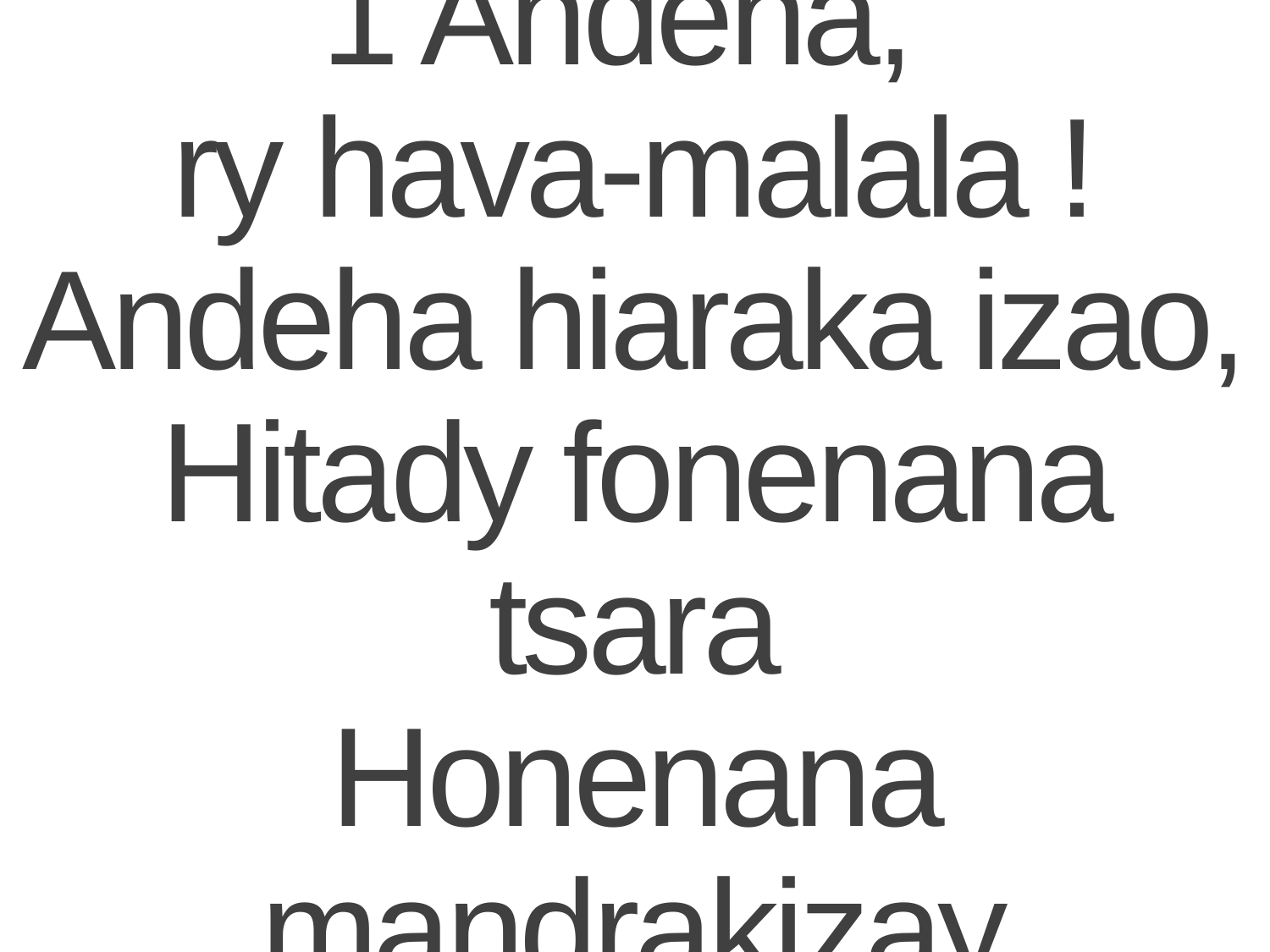

1 Andeha,
ry hava-malala !
Andeha hiaraka izao,
Hitady fonenana tsara
Honenana mandrakizay